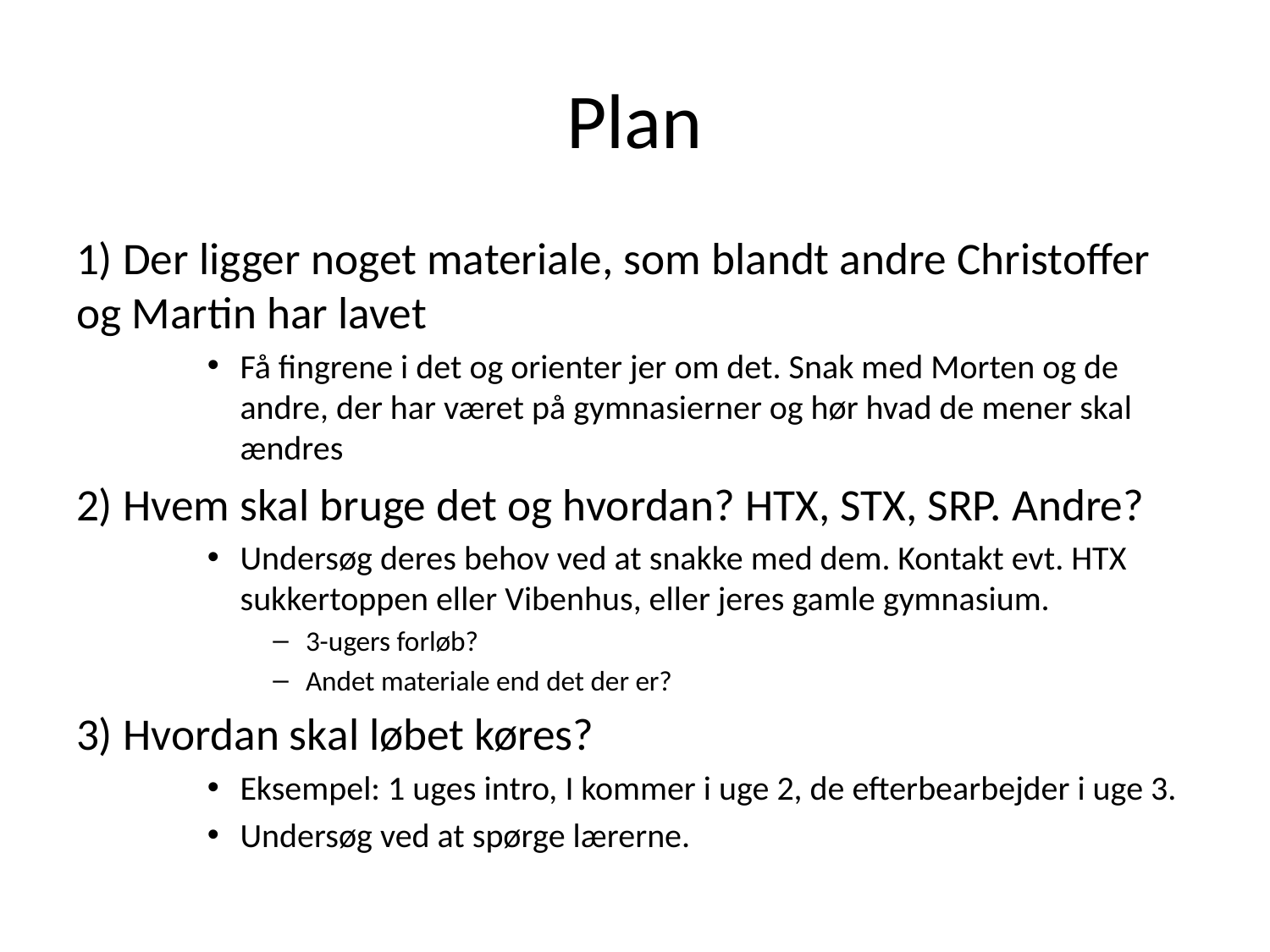

# Plan

1) Der ligger noget materiale, som blandt andre Christoffer og Martin har lavet
Få fingrene i det og orienter jer om det. Snak med Morten og de andre, der har været på gymnasierner og hør hvad de mener skal ændres
2) Hvem skal bruge det og hvordan? HTX, STX, SRP. Andre?
Undersøg deres behov ved at snakke med dem. Kontakt evt. HTX sukkertoppen eller Vibenhus, eller jeres gamle gymnasium.
3-ugers forløb?
Andet materiale end det der er?
3) Hvordan skal løbet køres?
Eksempel: 1 uges intro, I kommer i uge 2, de efterbearbejder i uge 3.
Undersøg ved at spørge lærerne.